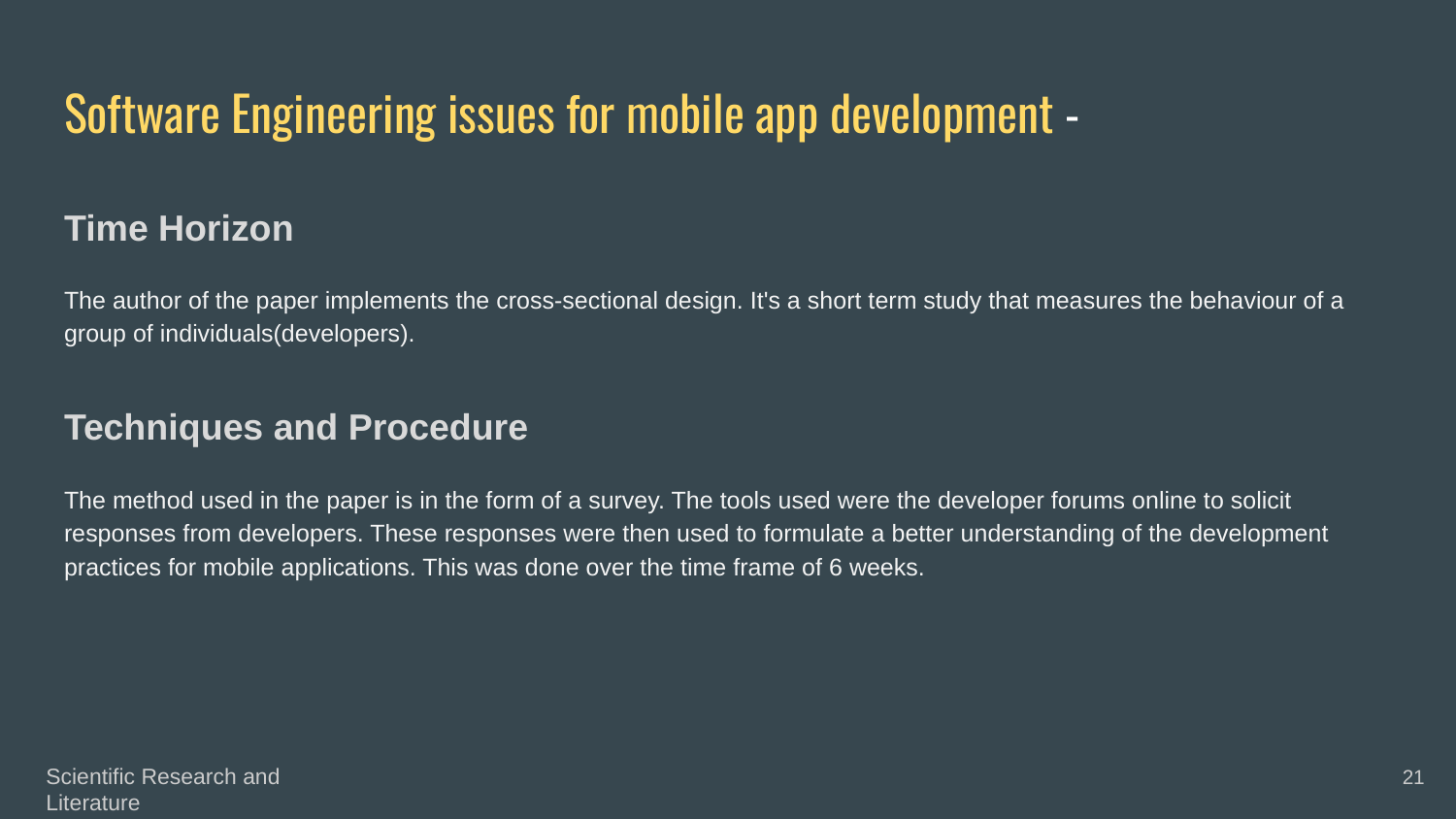

# Software Engineering issues for mobile app development -
Time Horizon
The author of the paper implements the cross-sectional design. It's a short term study that measures the behaviour of a group of individuals(developers).

Techniques and Procedure
The method used in the paper is in the form of a survey. The tools used were the developer forums online to solicit responses from developers. These responses were then used to formulate a better understanding of the development practices for mobile applications. This was done over the time frame of 6 weeks.
21